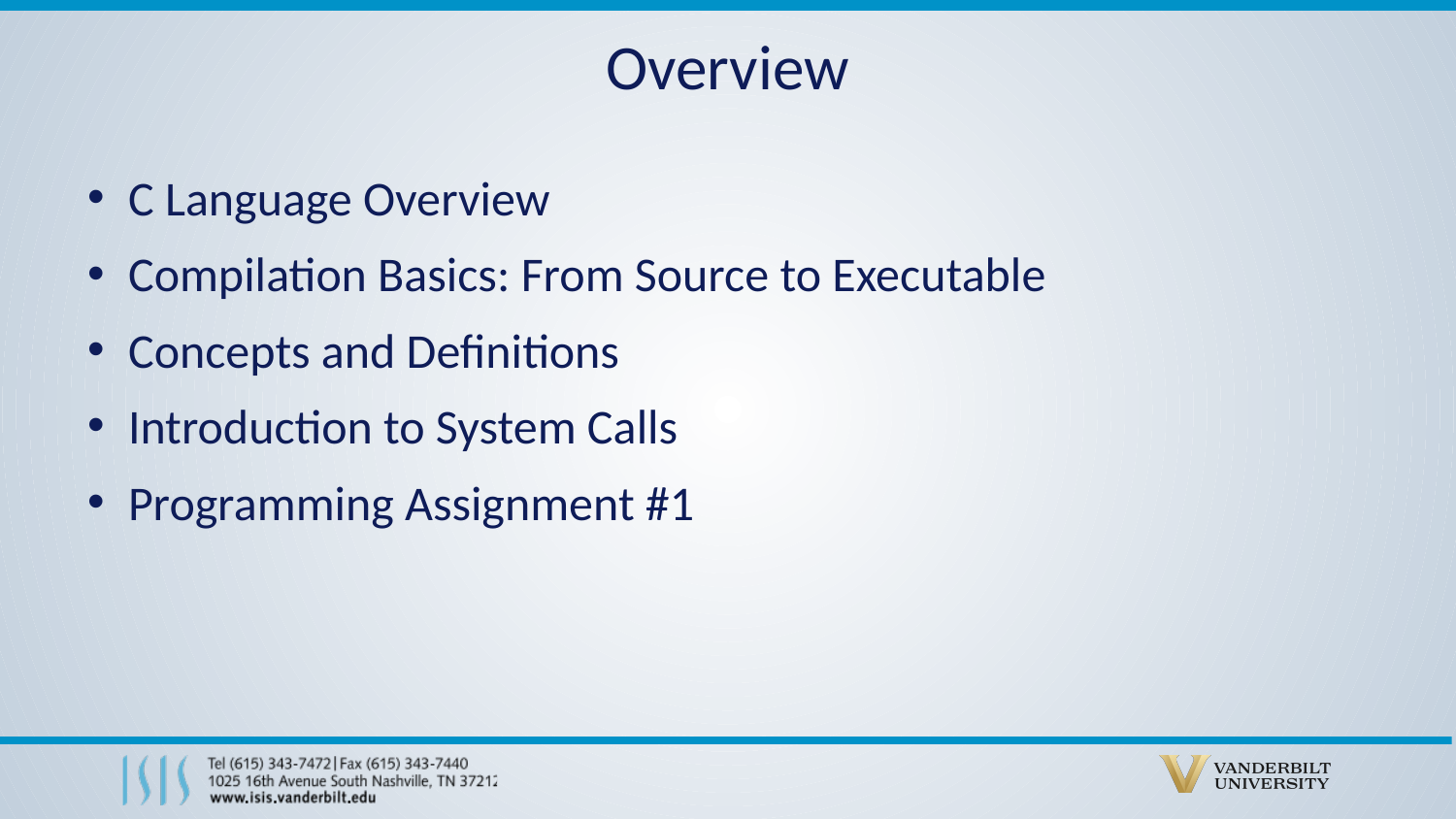

# Overview
C Language Overview
Compilation Basics: From Source to Executable
Concepts and Definitions
Introduction to System Calls
Programming Assignment #1